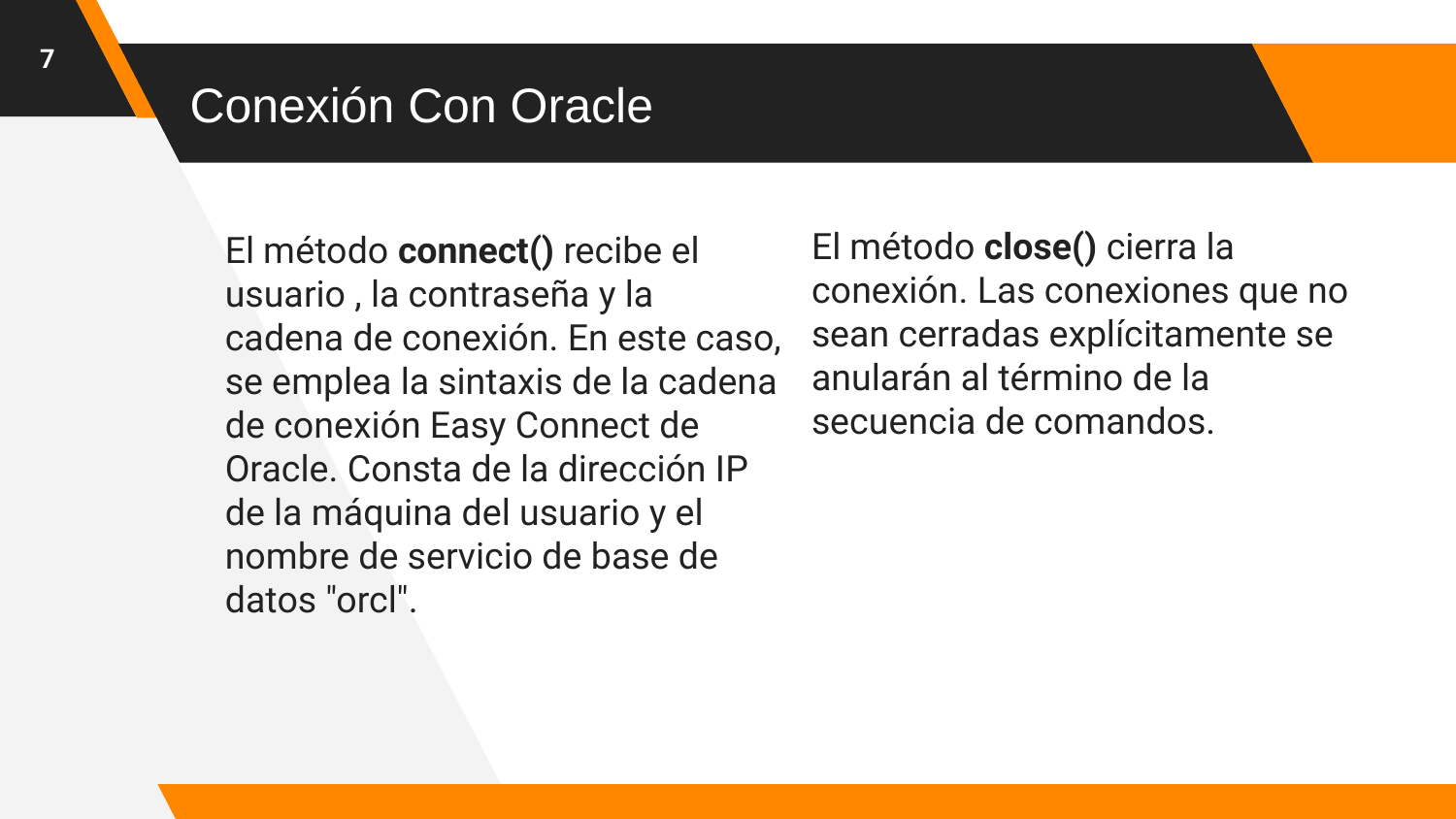

7
# Conexión Con Oracle
El método close() cierra la conexión. Las conexiones que no sean cerradas explícitamente se anularán al término de la secuencia de comandos.
El método connect() recibe el usuario , la contraseña y la cadena de conexión. En este caso, se emplea la sintaxis de la cadena de conexión Easy Connect de Oracle. Consta de la dirección IP de la máquina del usuario y el nombre de servicio de base de datos "orcl".